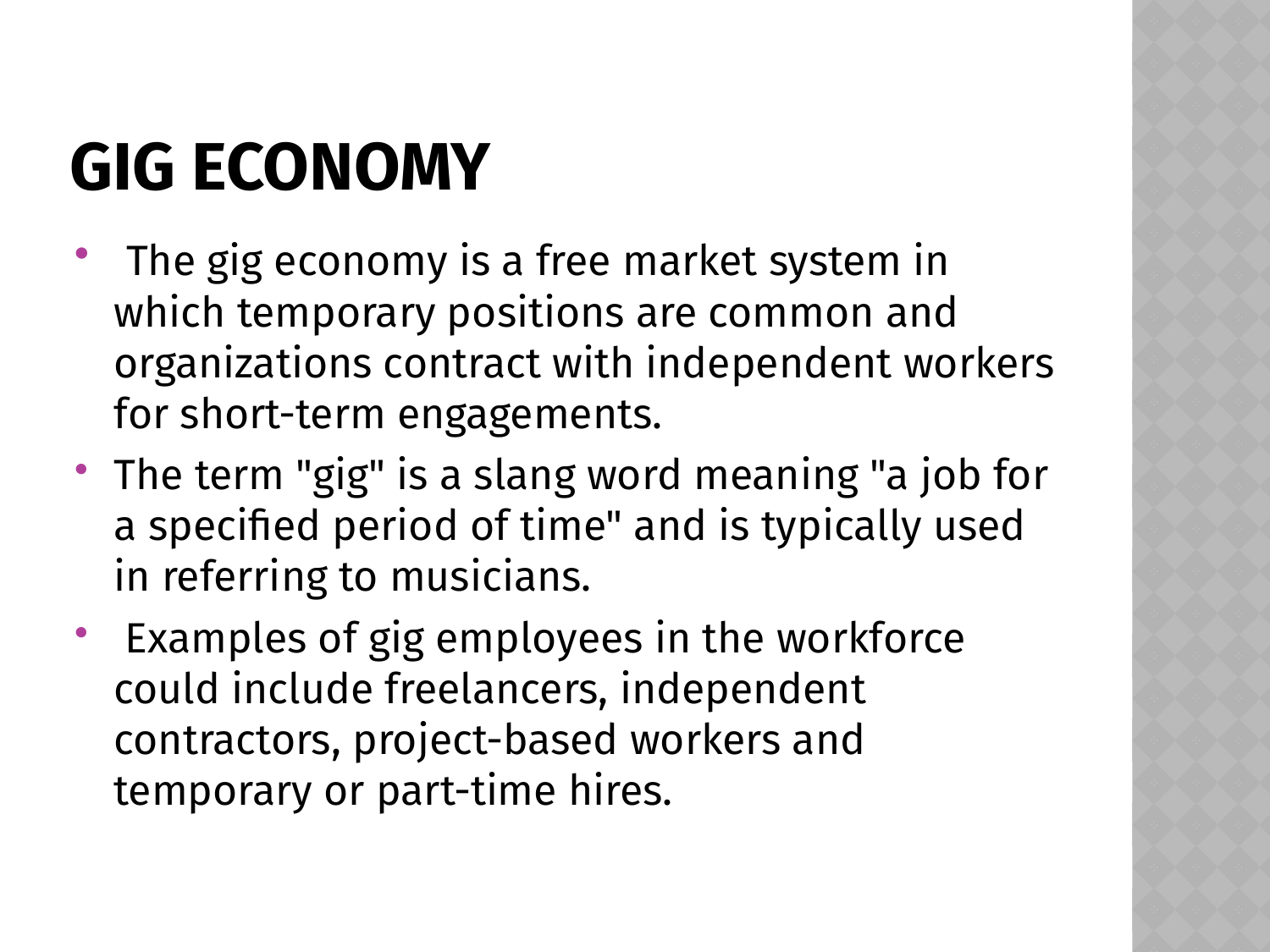

# Gig economy
 The gig economy is a free market system in which temporary positions are common and organizations contract with independent workers for short-term engagements.
The term "gig" is a slang word meaning "a job for a specified period of time" and is typically used in referring to musicians.
 Examples of gig employees in the workforce could include freelancers, independent contractors, project-based workers and temporary or part-time hires.